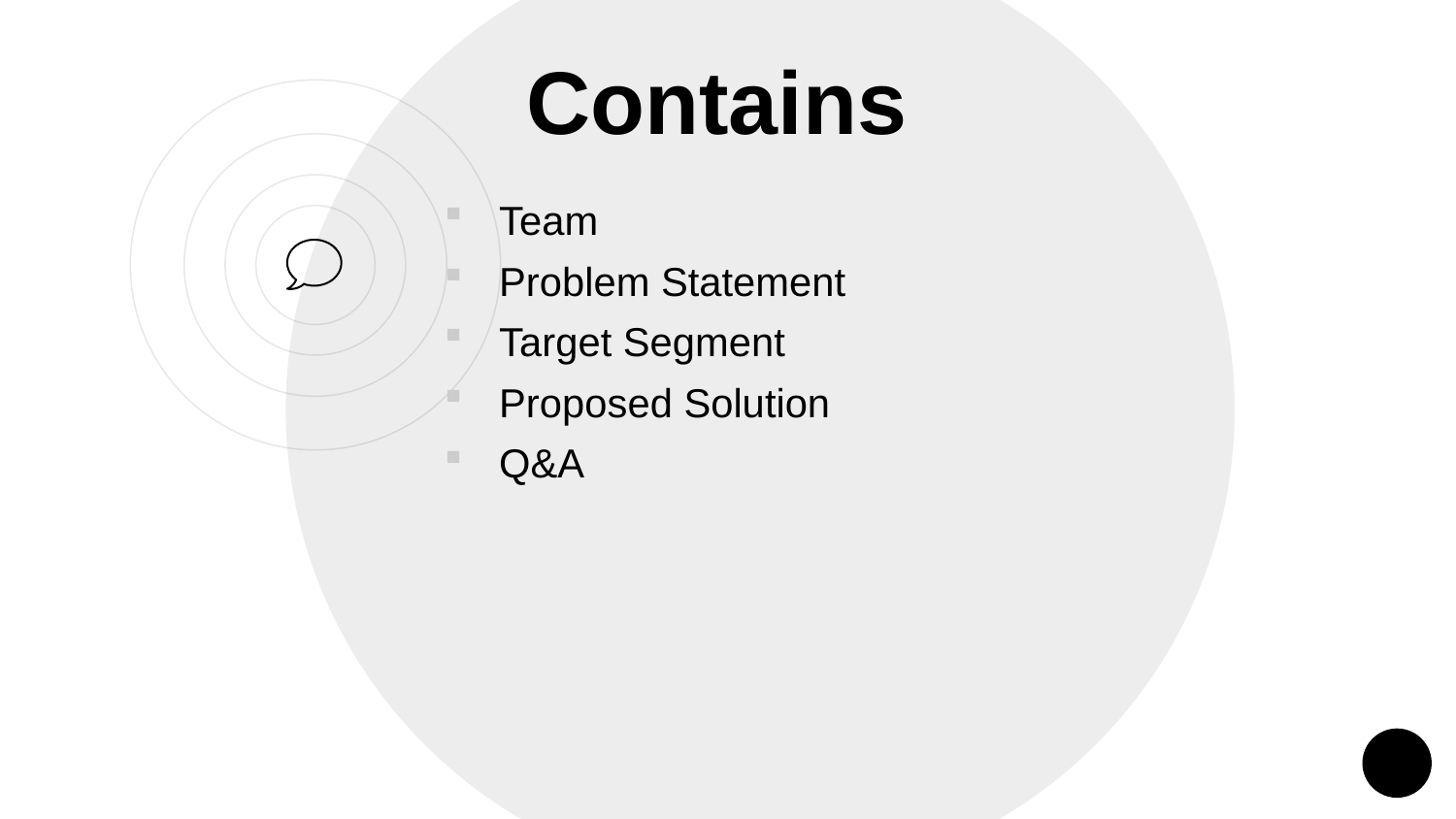

Contains
Team
Problem Statement
Target Segment
Proposed Solution
Q&A

2